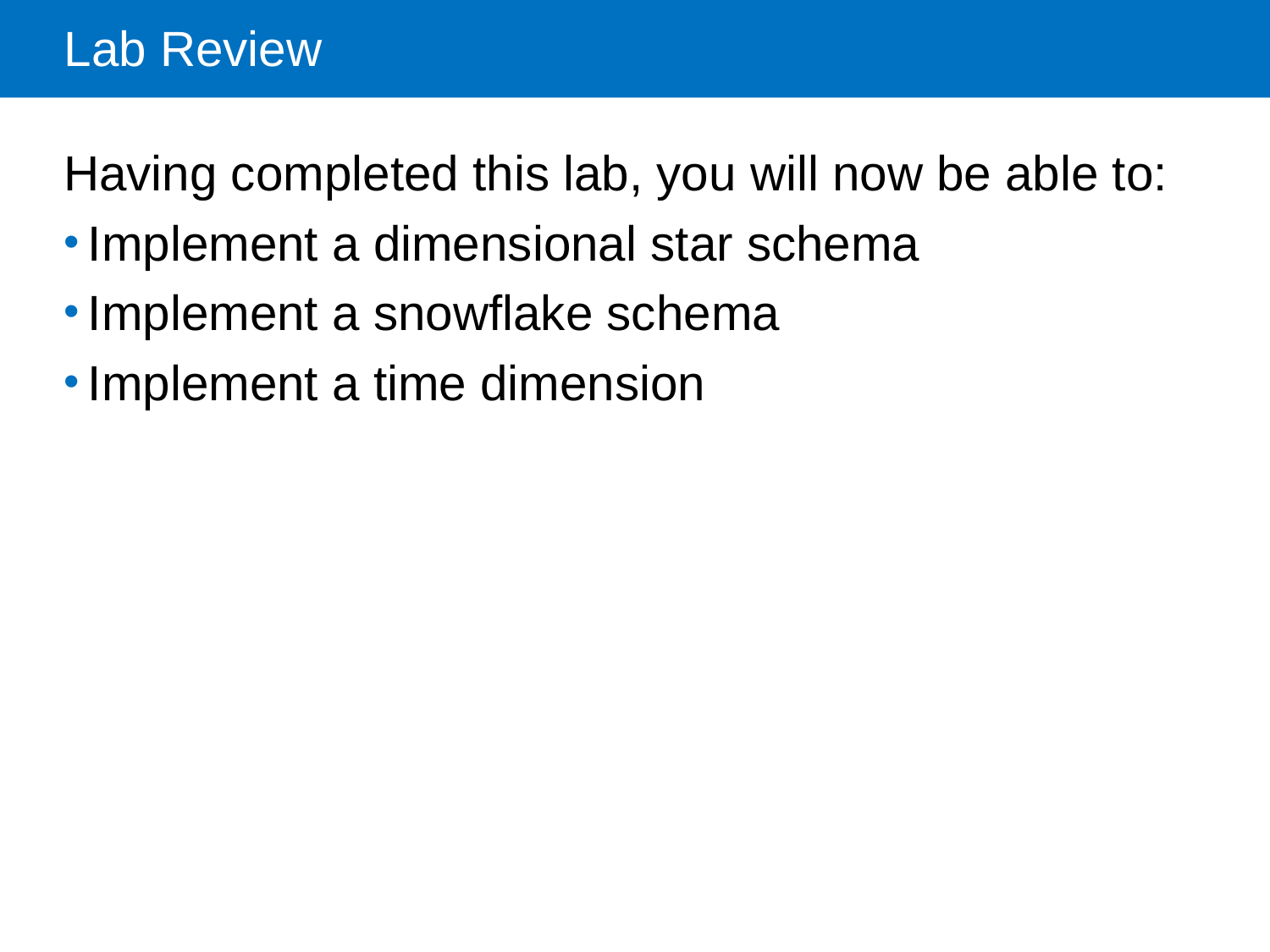

# Lab Review
Having completed this lab, you will now be able to:
Implement a dimensional star schema
Implement a snowflake schema
Implement a time dimension